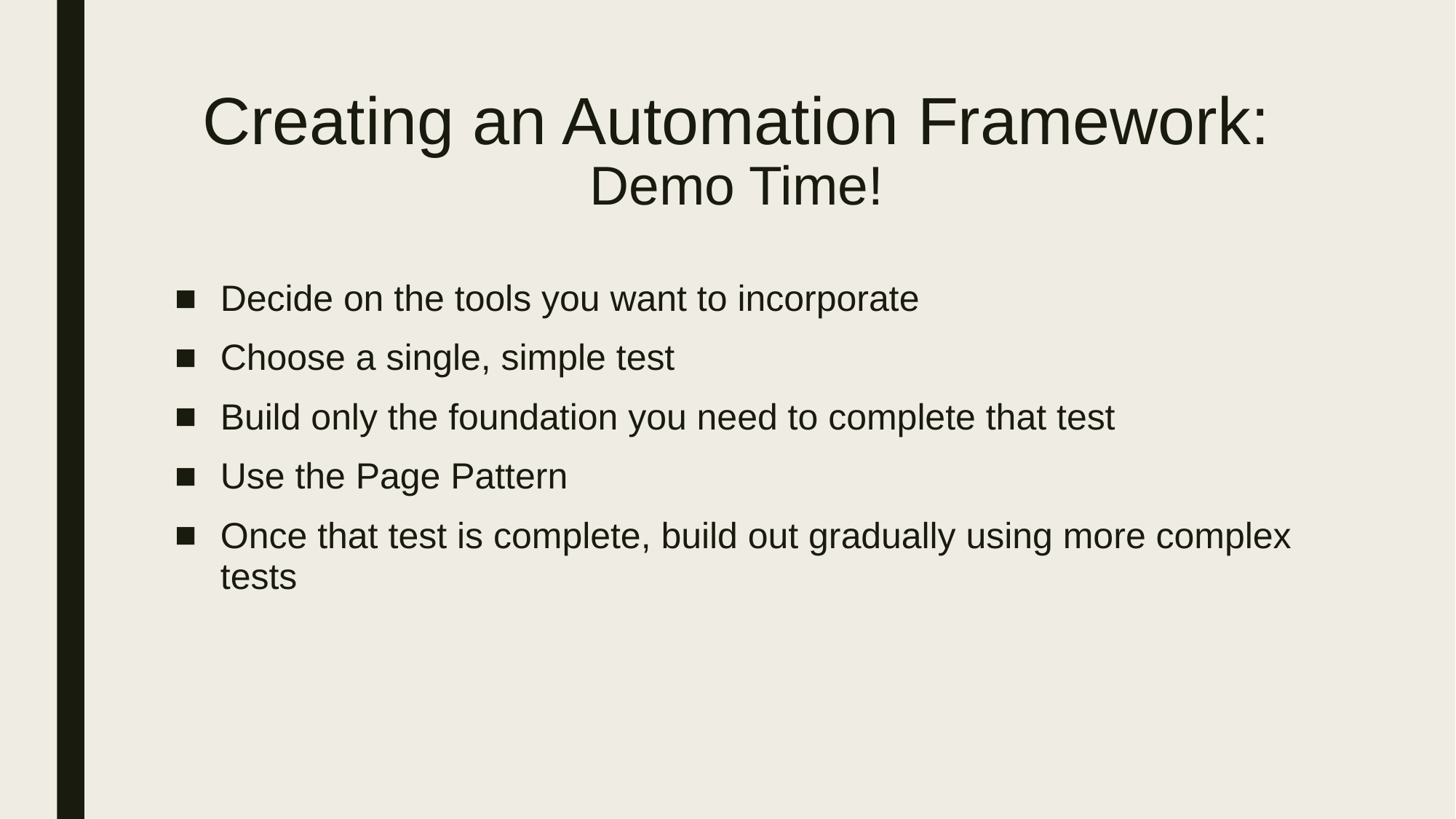

# Creating an Automation Framework: Demo Time!
Decide on the tools you want to incorporate
Choose a single, simple test
Build only the foundation you need to complete that test
Use the Page Pattern
Once that test is complete, build out gradually using more complex tests